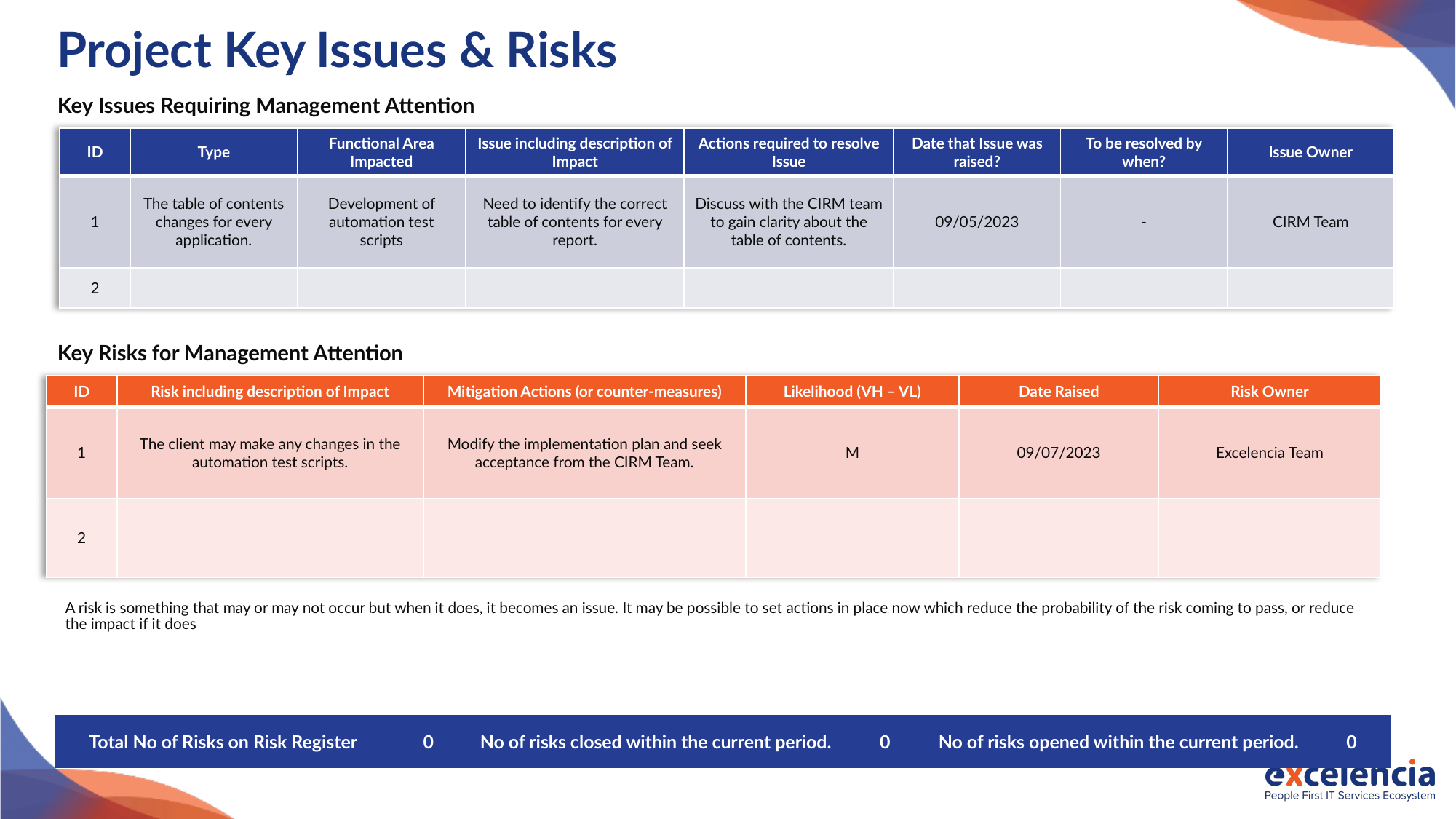

# Project Key Issues & Risks
Key Issues Requiring Management Attention
| ID | Type | Functional Area Impacted | Issue including description of Impact | Actions required to resolve Issue | Date that Issue was raised? | To be resolved by when? | Issue Owner |
| --- | --- | --- | --- | --- | --- | --- | --- |
| 1 | The table of contents changes for every application. | Development of automation test scripts | Need to identify the correct table of contents for every report. | Discuss with the CIRM team to gain clarity about the table of contents. | 09/05/2023 | - | CIRM Team |
| 2 |  |  |  |  |  |  |  |
Key Risks for Management Attention
| ID | Risk including description of Impact | Mitigation Actions (or counter-measures) | Likelihood (VH – VL) | Date Raised | Risk Owner |
| --- | --- | --- | --- | --- | --- |
| 1 | The client may make any changes in the automation test scripts. | Modify the implementation plan and seek acceptance from the CIRM Team. | M | 09/07/2023 | Excelencia Team |
| 2 |  |  |  |  |  |
A risk is something that may or may not occur but when it does, it becomes an issue. It may be possible to set actions in place now which reduce the probability of the risk coming to pass, or reduce the impact if it does
| Total No of Risks on Risk Register | 0 | No of risks closed within the current period. | 0 | No of risks opened within the current period. | 0 |
| --- | --- | --- | --- | --- | --- |